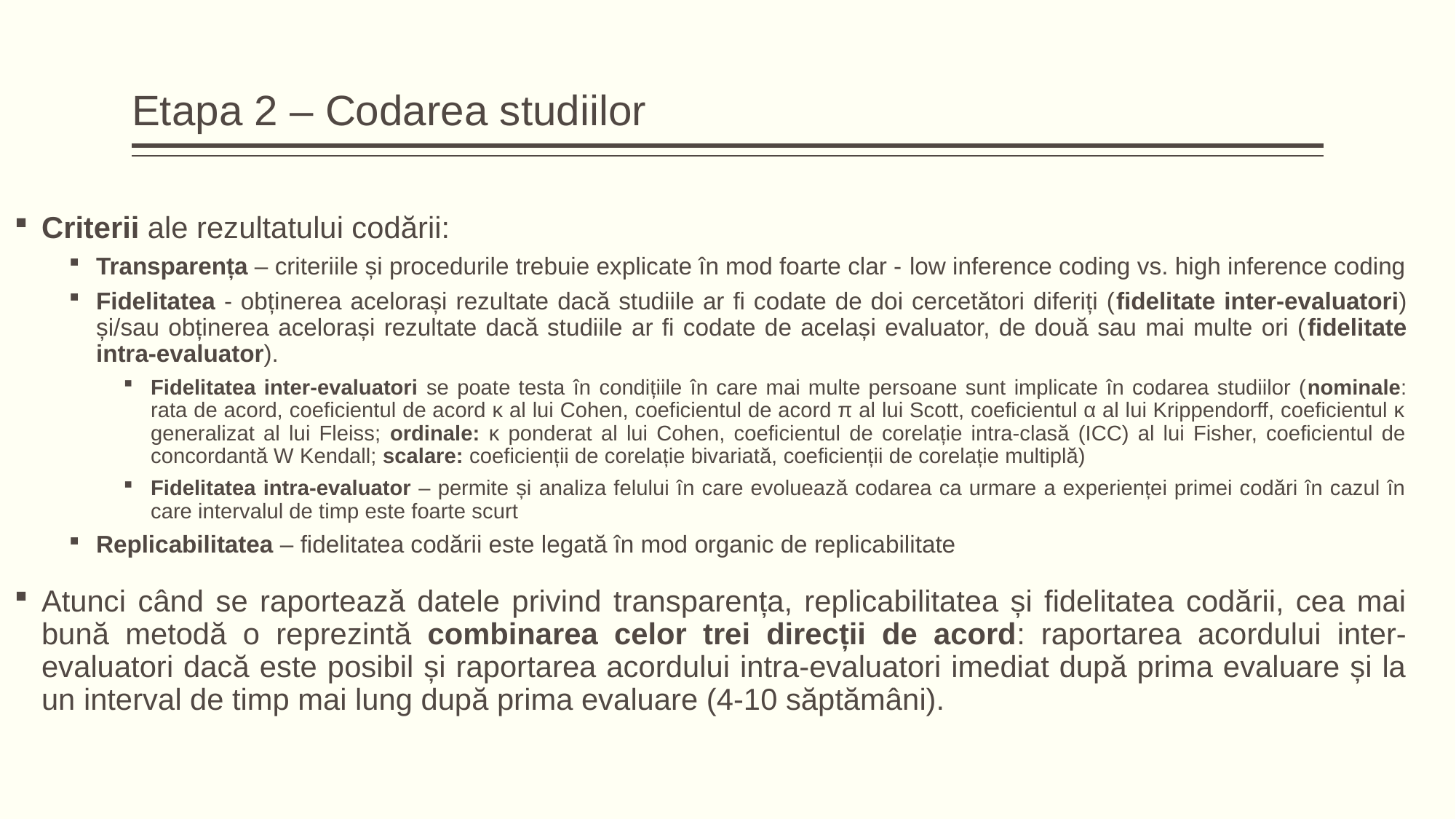

# Etapa 2 – Codarea studiilor
Criterii ale rezultatului codării:
Transparența – criteriile și procedurile trebuie explicate în mod foarte clar - low inference coding vs. high inference coding
Fidelitatea - obținerea acelorași rezultate dacă studiile ar fi codate de doi cercetători diferiți (fidelitate inter-evaluatori) și/sau obținerea acelorași rezultate dacă studiile ar fi codate de același evaluator, de două sau mai multe ori (fidelitate intra-evaluator).
Fidelitatea inter-evaluatori se poate testa în condițiile în care mai multe persoane sunt implicate în codarea studiilor (nominale: rata de acord, coeficientul de acord κ al lui Cohen, coeficientul de acord π al lui Scott, coeficientul α al lui Krippendorff, coeficientul κ generalizat al lui Fleiss; ordinale: κ ponderat al lui Cohen, coeficientul de corelație intra-clasă (ICC) al lui Fisher, coeficientul de concordantă W Kendall; scalare: coeficienții de corelație bivariată, coeficienții de corelație multiplă)
Fidelitatea intra-evaluator – permite și analiza felului în care evoluează codarea ca urmare a experienței primei codări în cazul în care intervalul de timp este foarte scurt
Replicabilitatea – fidelitatea codării este legată în mod organic de replicabilitate
Atunci când se raportează datele privind transparența, replicabilitatea și fidelitatea codării, cea mai bună metodă o reprezintă combinarea celor trei direcții de acord: raportarea acordului inter-evaluatori dacă este posibil și raportarea acordului intra-evaluatori imediat după prima evaluare și la un interval de timp mai lung după prima evaluare (4-10 săptămâni).